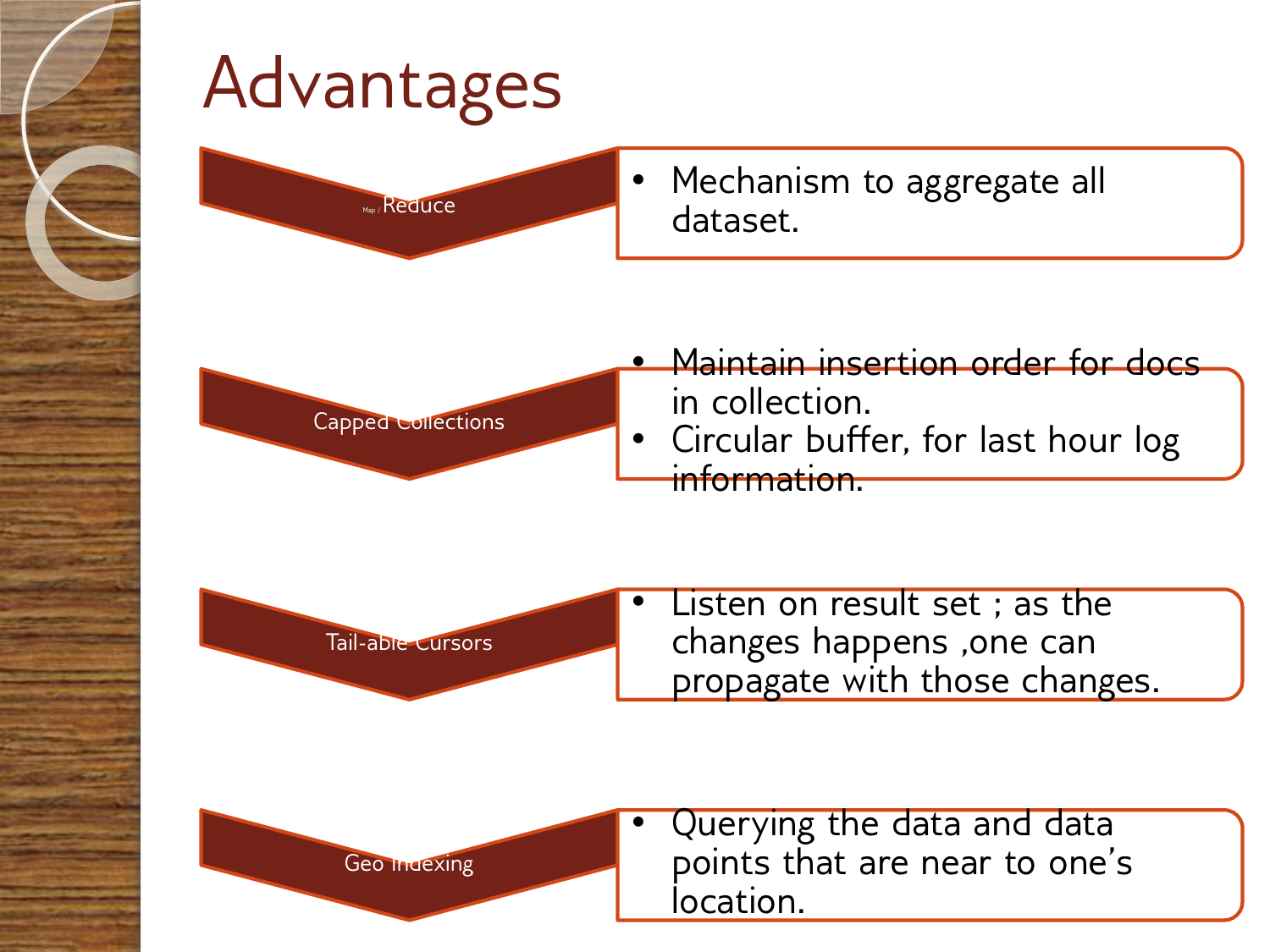

# Advantages
Map / Reduce
Capped Collections
Tail-able Cursors
Geo Indexing
Mechanism to aggregate all dataset.
Maintain insertion order for docs in collection.
Querying the data and data points that are near to one’s location.
Listen on result set ; as the changes happens ,one can propagate with those changes.
Circular buffer, for last hour log information.